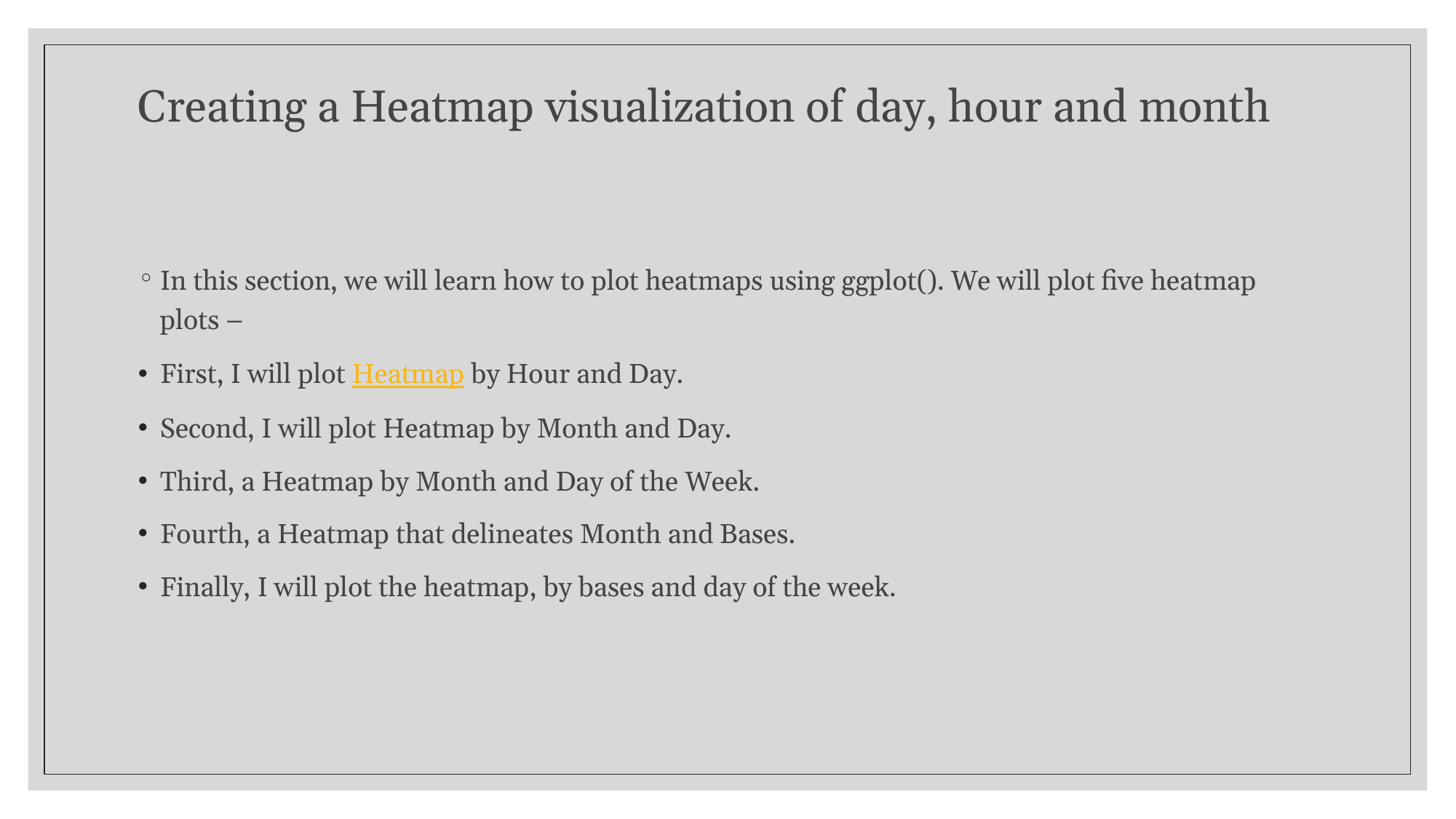

# Creating a Heatmap visualization of day, hour and month
In this section, we will learn how to plot heatmaps using ggplot(). We will plot five heatmap plots –
First, I will plot Heatmap by Hour and Day.
Second, I will plot Heatmap by Month and Day.
Third, a Heatmap by Month and Day of the Week.
Fourth, a Heatmap that delineates Month and Bases.
Finally, I will plot the heatmap, by bases and day of the week.